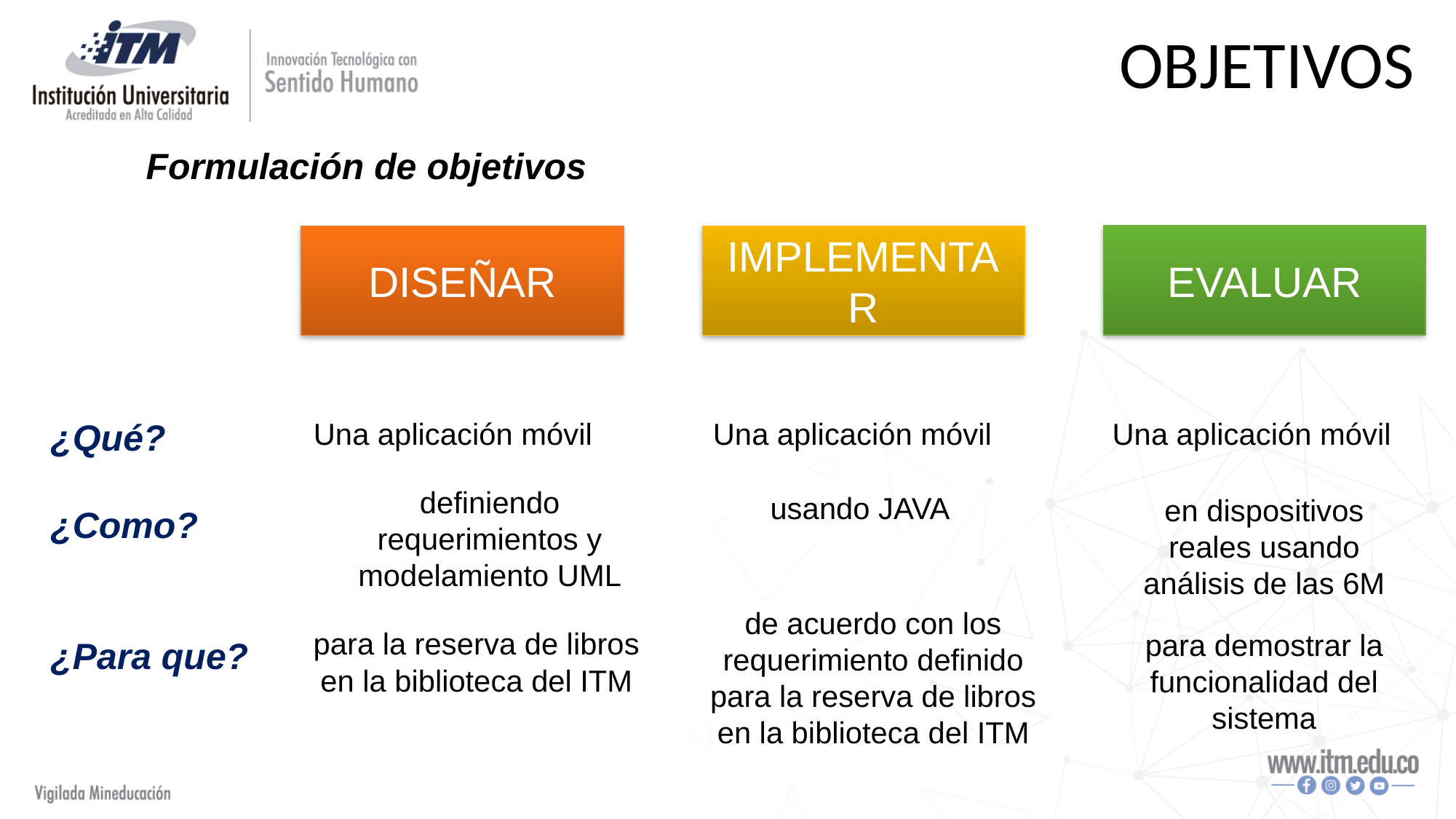

Objetivos
Formulación de objetivos
Evaluar
Diseñar
Implementar
¿Qué?

¿Como?

¿Para que?
Una aplicación móvil
Una aplicación móvil
Una aplicación móvil
definiendo requerimientos y modelamiento UML
usando JAVA
en dispositivos reales usando análisis de las 6M
de acuerdo con los requerimiento definido para la reserva de libros en la biblioteca del ITM
para la reserva de libros en la biblioteca del ITM
para demostrar la funcionalidad del sistema